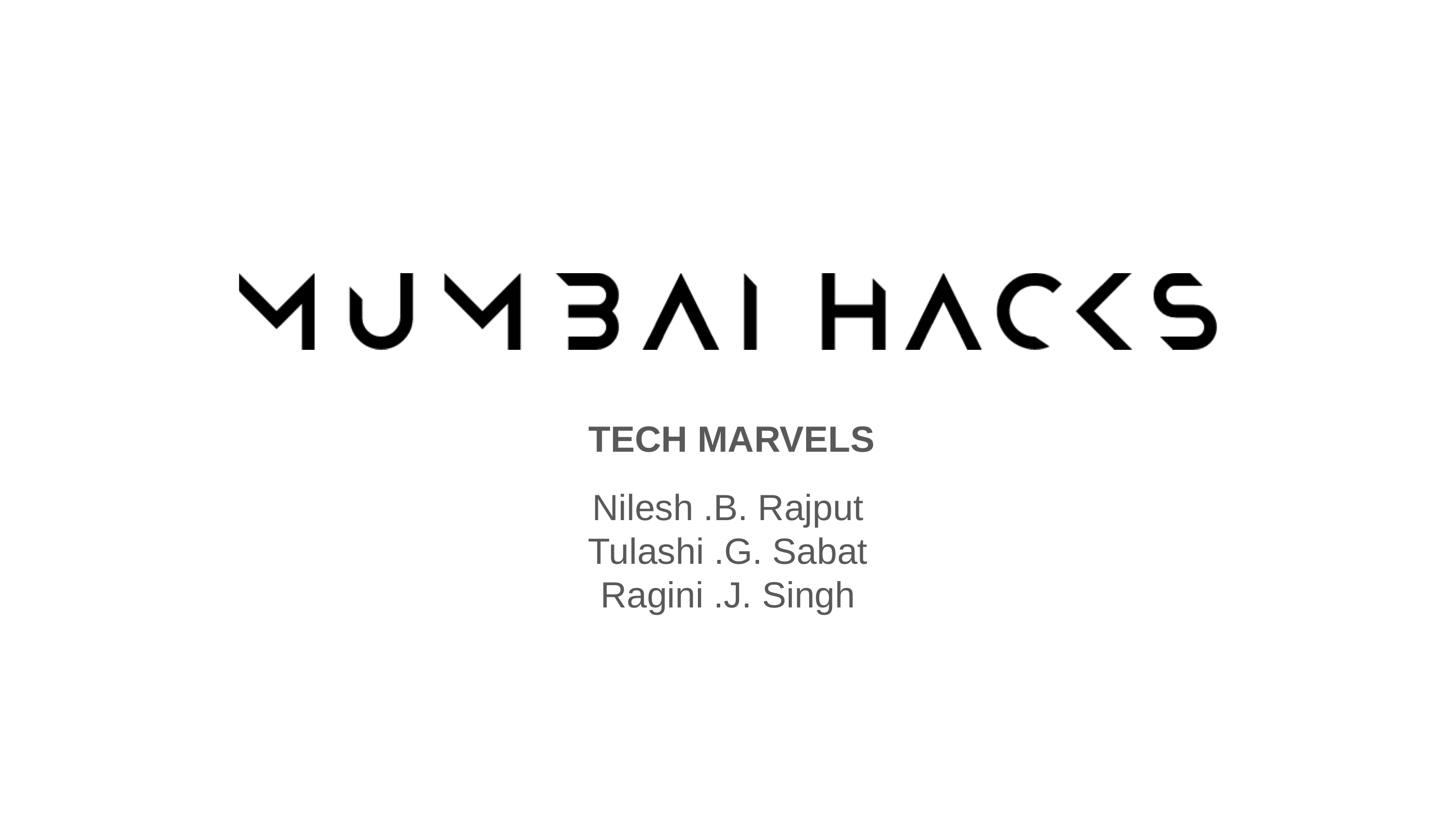

TECH MARVELS
Nilesh .B. Rajput
Tulashi .G. Sabat
Ragini .J. Singh